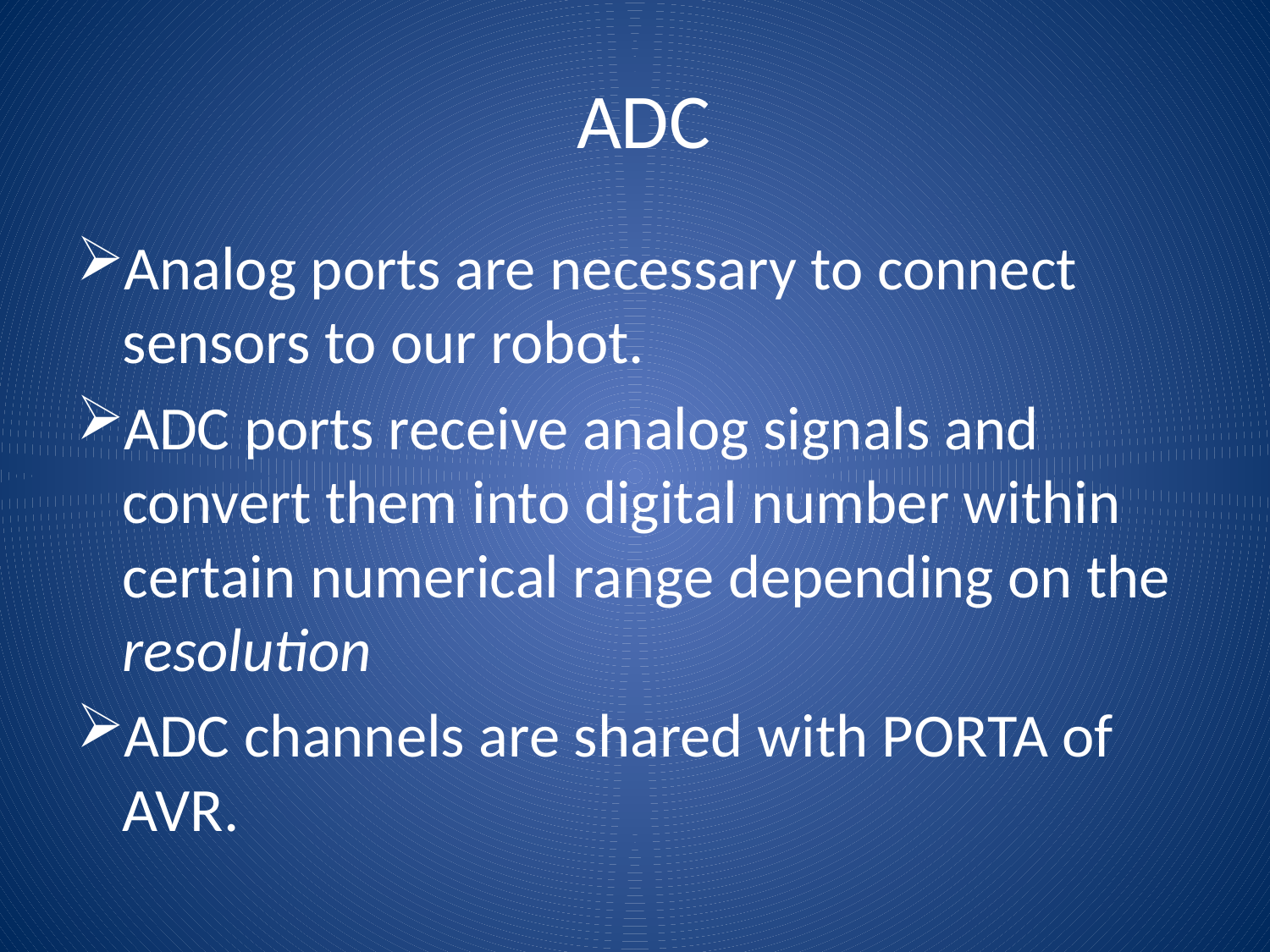

# ADC
Analog ports are necessary to connect sensors to our robot.
ADC ports receive analog signals and convert them into digital number within certain numerical range depending on the resolution
ADC channels are shared with PORTA of AVR.